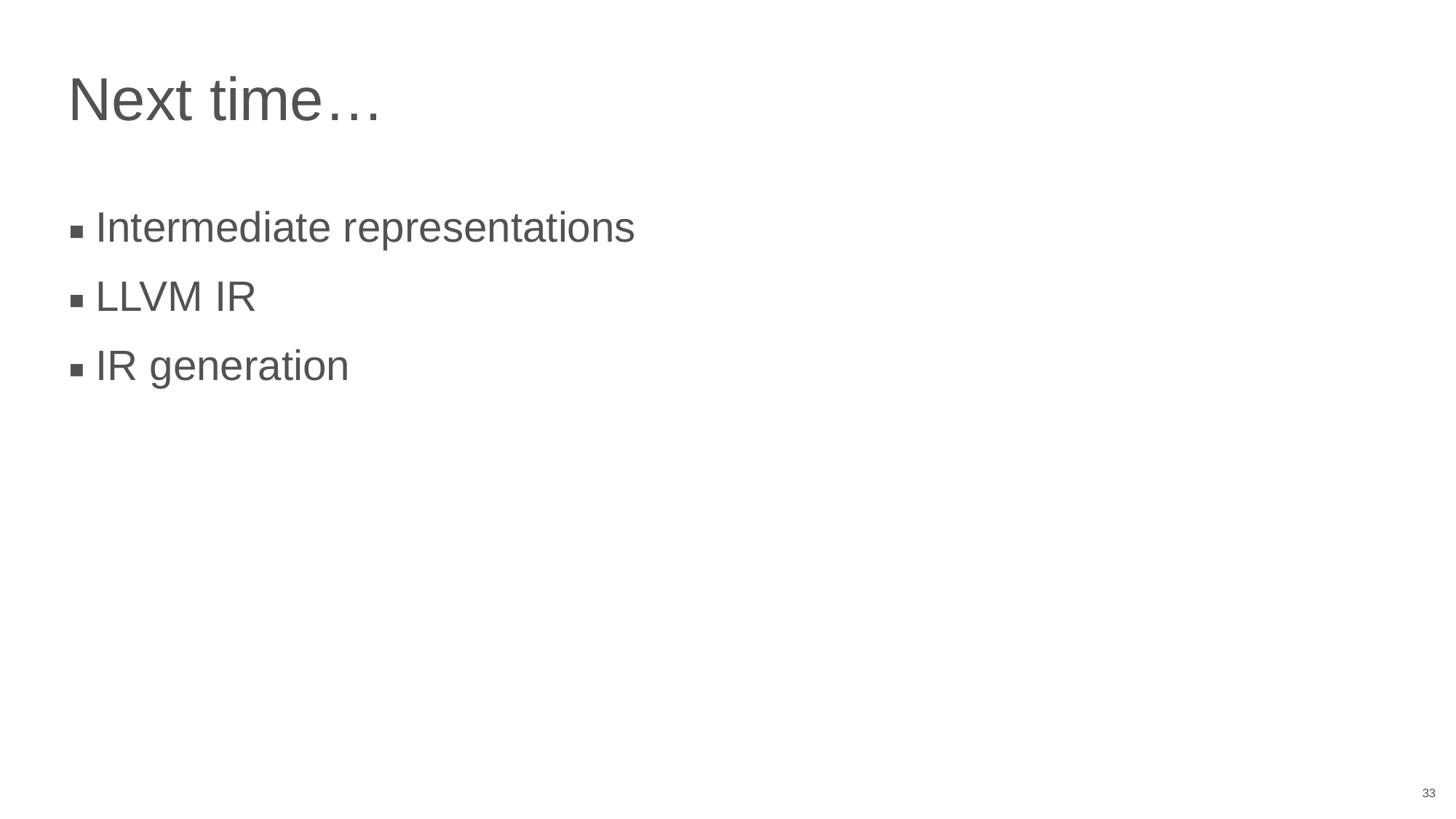

# Next time…
Intermediate representations
LLVM IR
IR generation